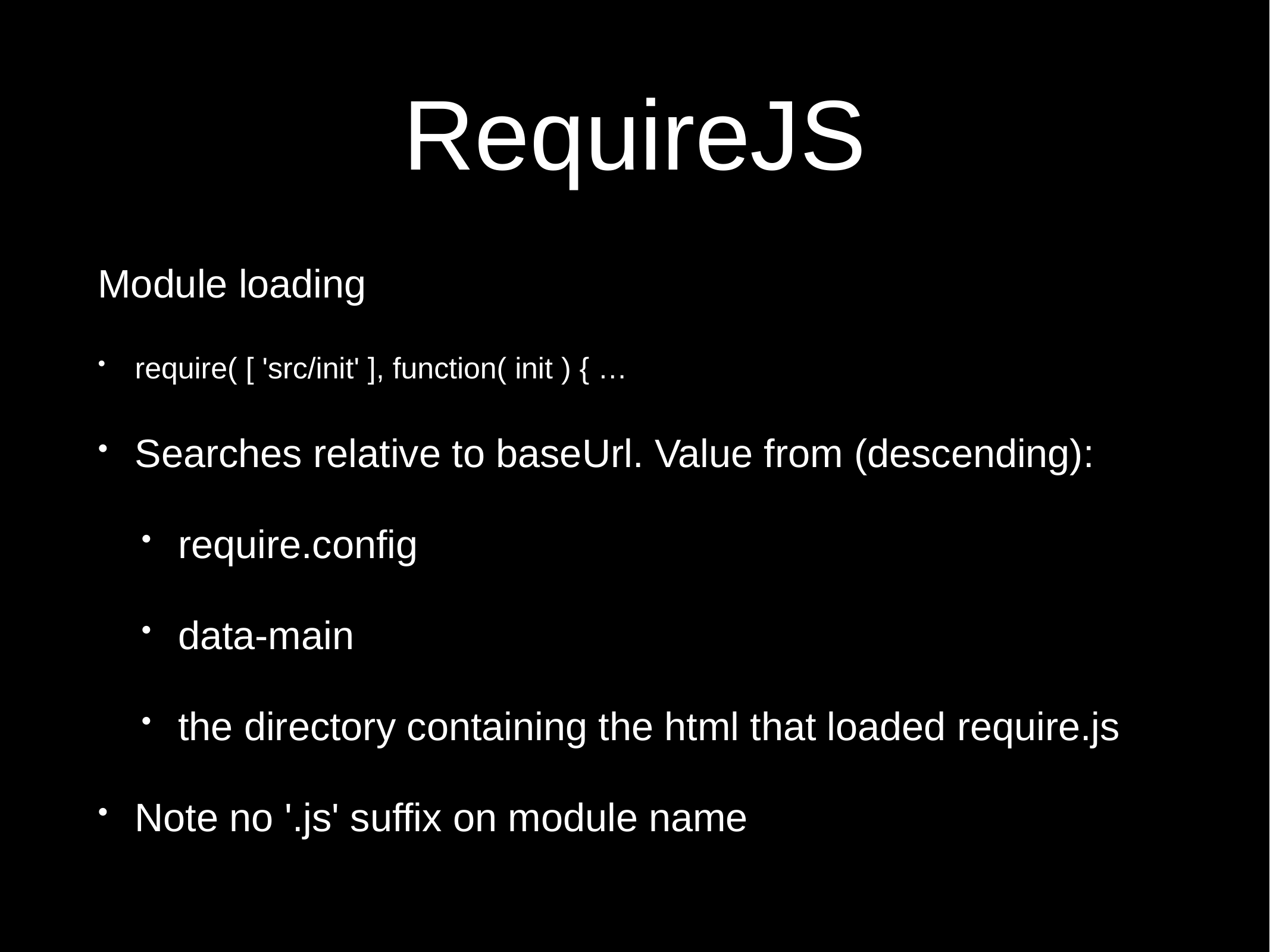

# RequireJS
Module loading
require( [ 'src/init' ], function( init ) { …
Searches relative to baseUrl. Value from (descending):
require.config
data-main
the directory containing the html that loaded require.js
Note no '.js' suffix on module name